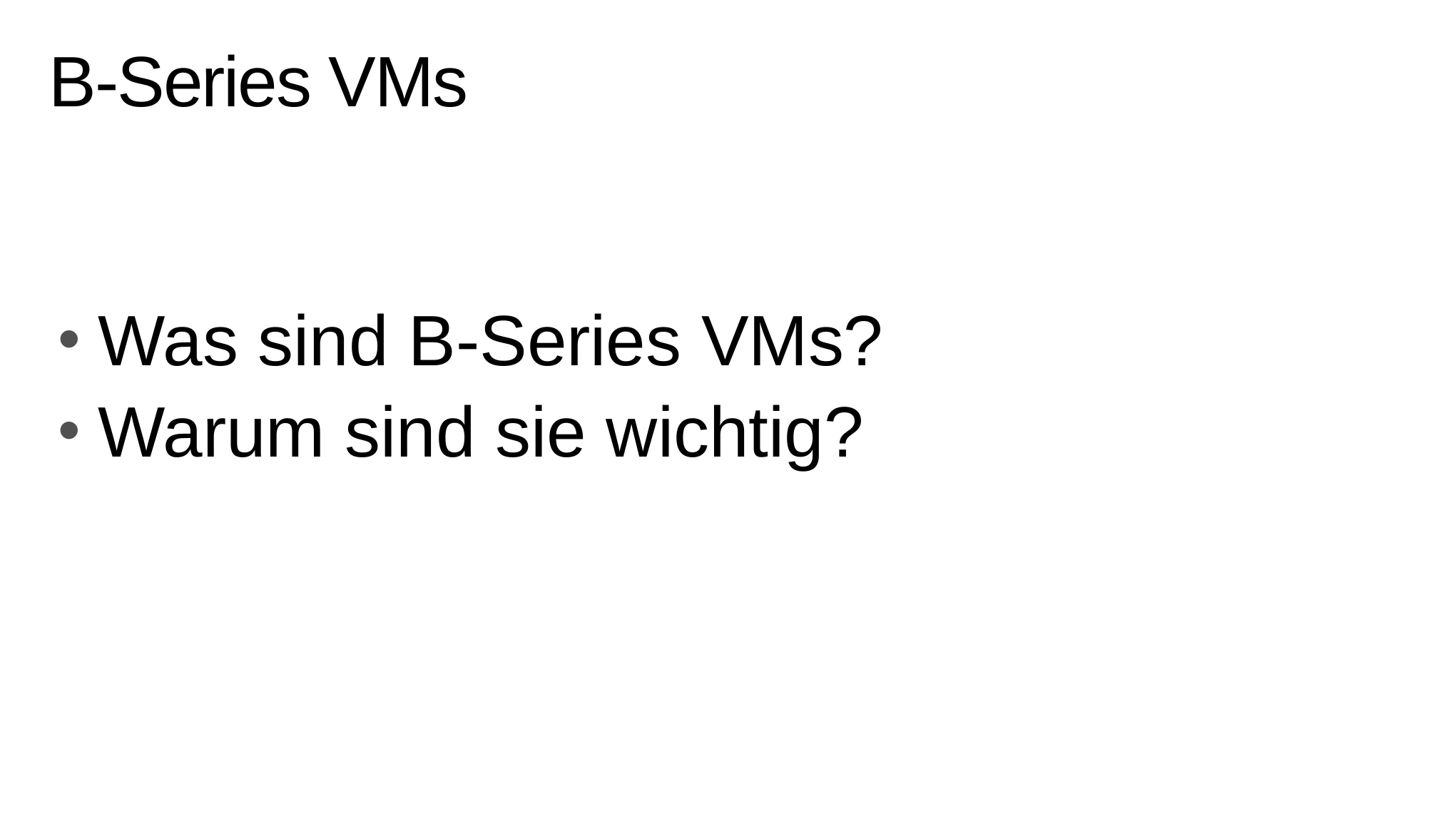

# B-Series VMs
Was sind B-Series VMs?
Warum sind sie wichtig?